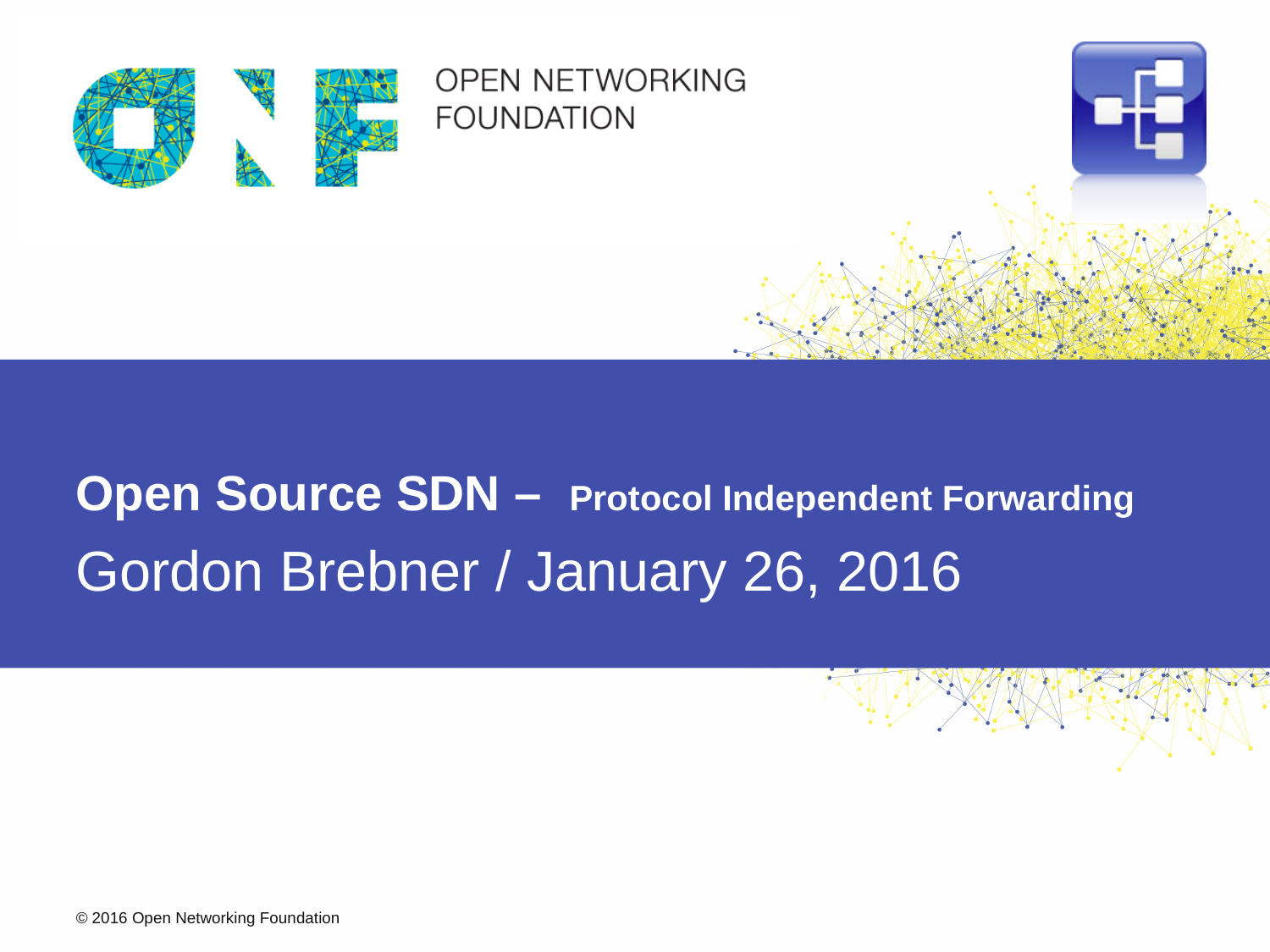

# Open Source SDN –  Protocol Independent Forwarding
Gordon Brebner / January 26, 2016